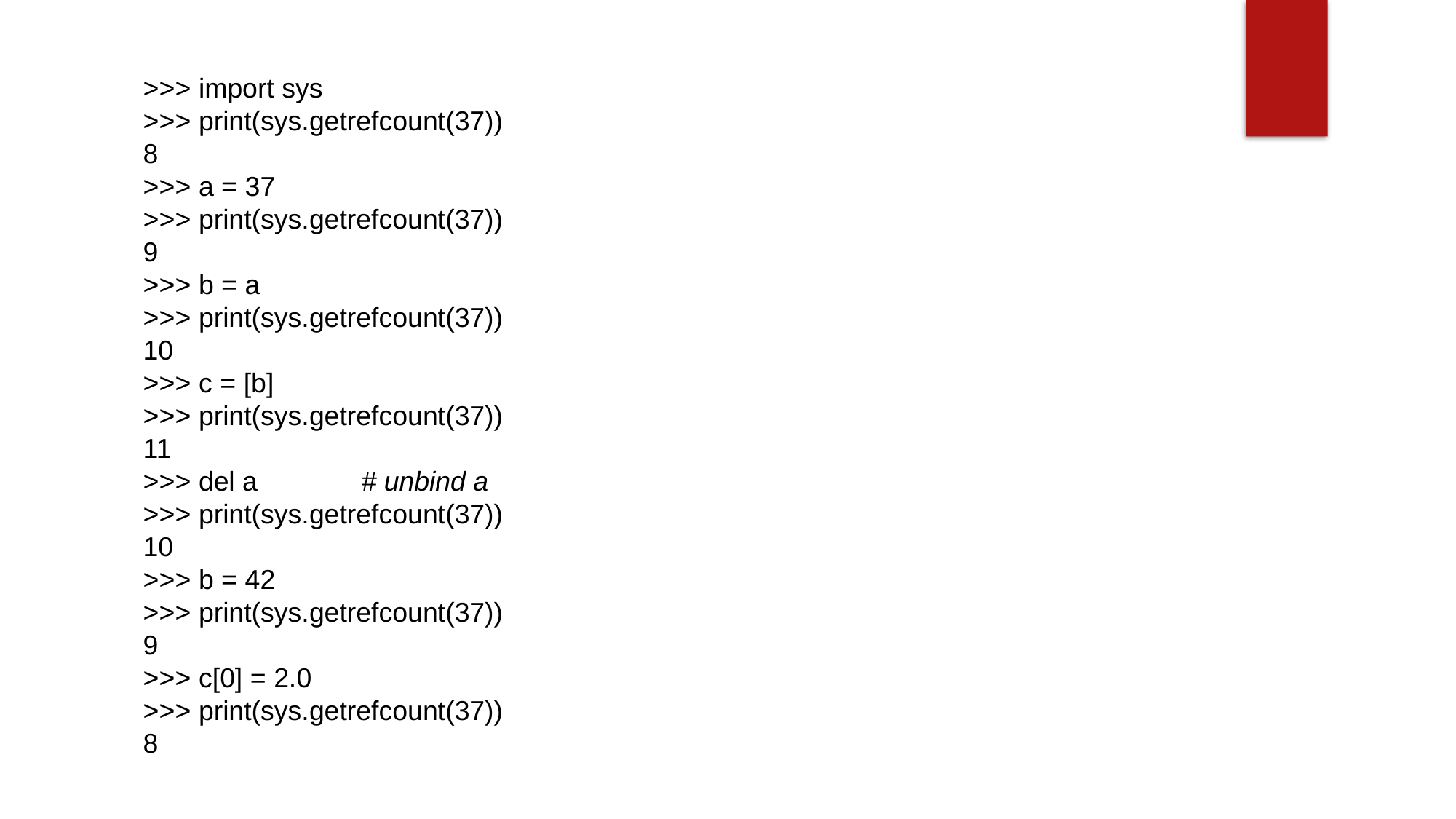

>>> import sys
>>> print(sys.getrefcount(37))
8
>>> a = 37
>>> print(sys.getrefcount(37))
9
>>> b = a
>>> print(sys.getrefcount(37))
10
>>> c = [b]
>>> print(sys.getrefcount(37))
11
>>> del a 	# unbind a
>>> print(sys.getrefcount(37))
10
>>> b = 42
>>> print(sys.getrefcount(37))
9
>>> c[0] = 2.0
>>> print(sys.getrefcount(37))
8